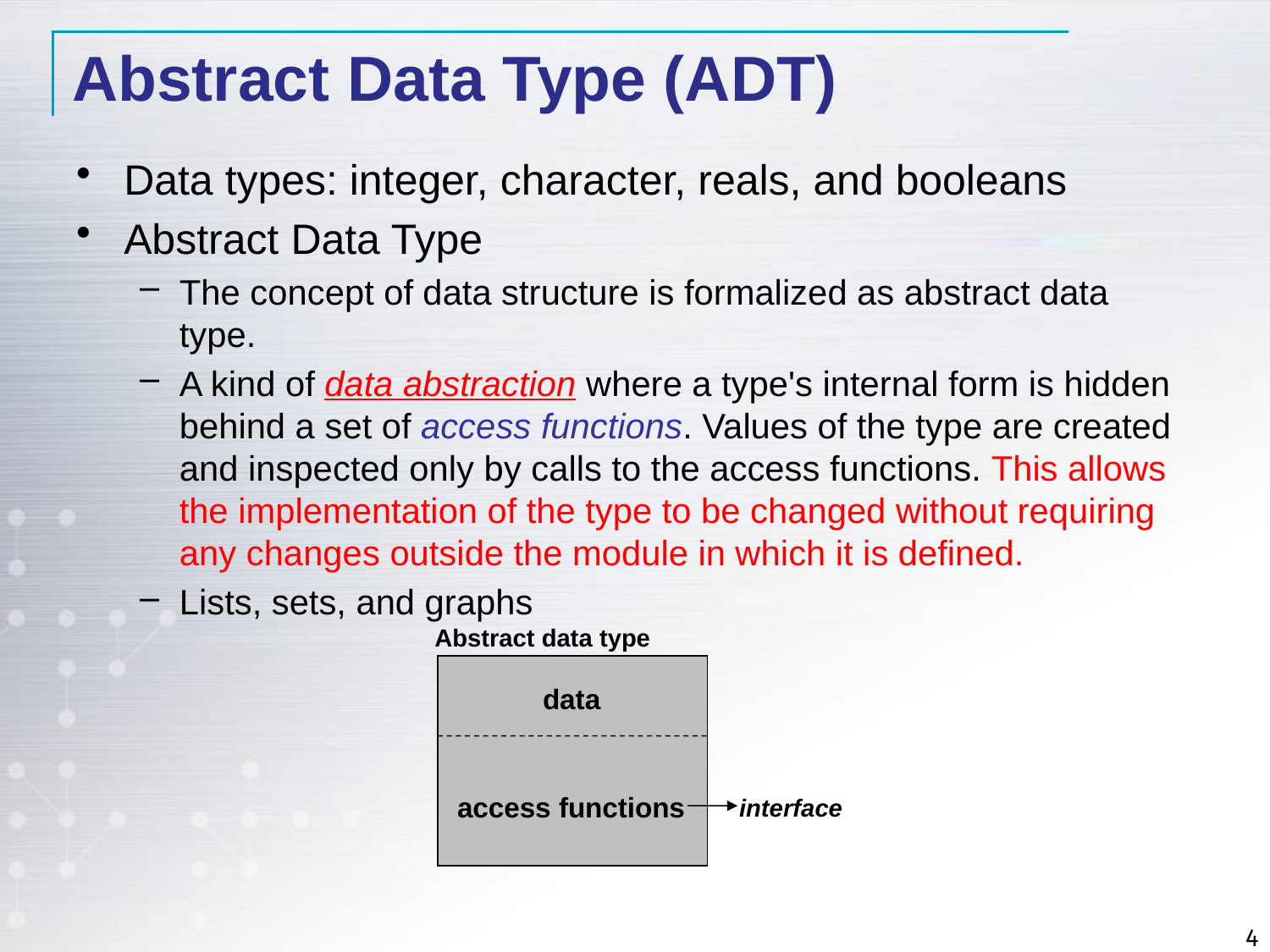

# Abstract Data Type (ADT)
Data types: integer, character, reals, and booleans
Abstract Data Type
The concept of data structure is formalized as abstract data type.
A kind of data abstraction where a type's internal form is hidden behind a set of access functions. Values of the type are created and inspected only by calls to the access functions. This allows the implementation of the type to be changed without requiring any changes outside the module in which it is defined.
Lists, sets, and graphs

Abstract data type

 data

access functions
interface

4